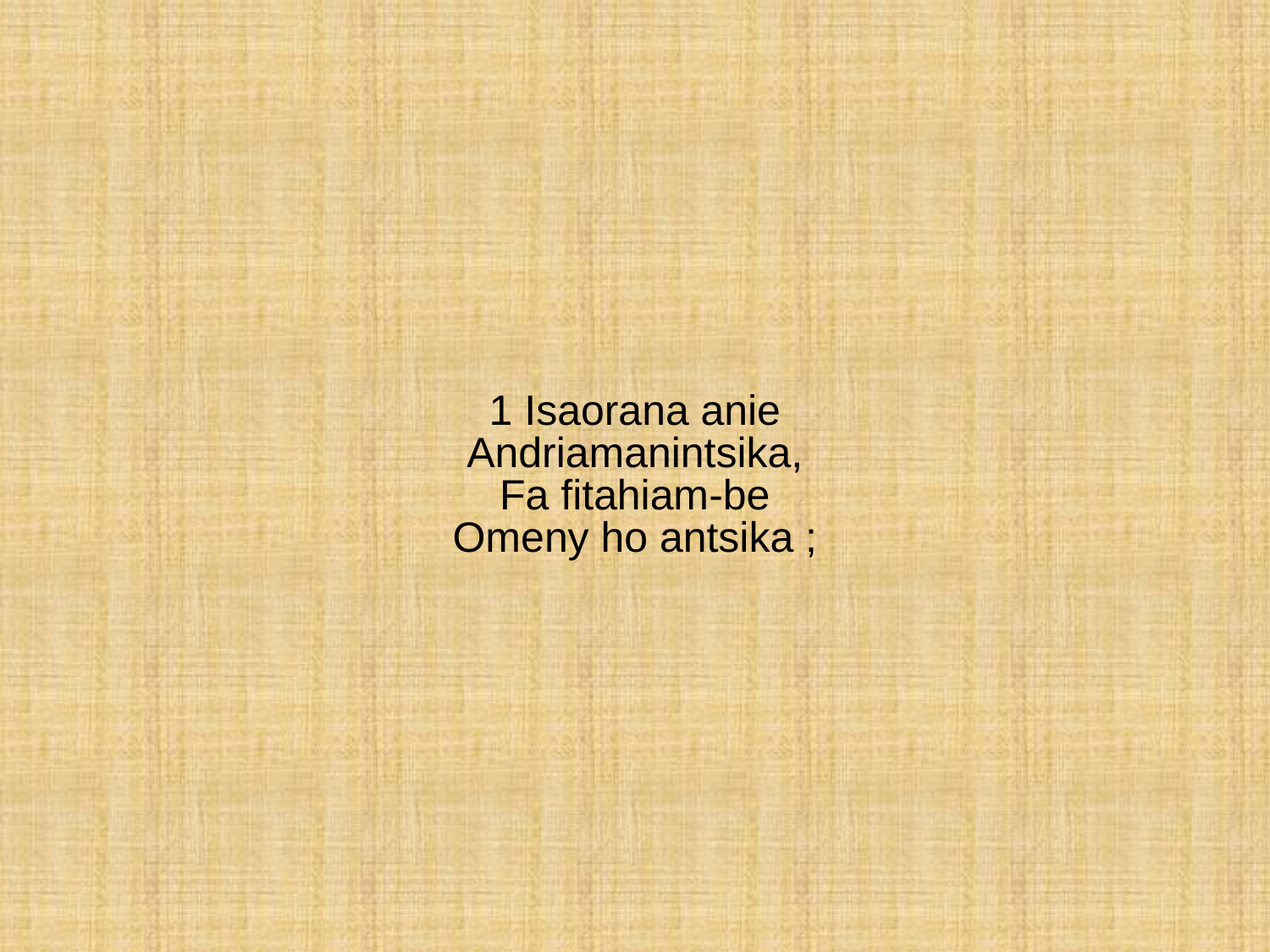

1 Isaorana anie
Andriamanintsika,
Fa fitahiam-be
Omeny ho antsika ;